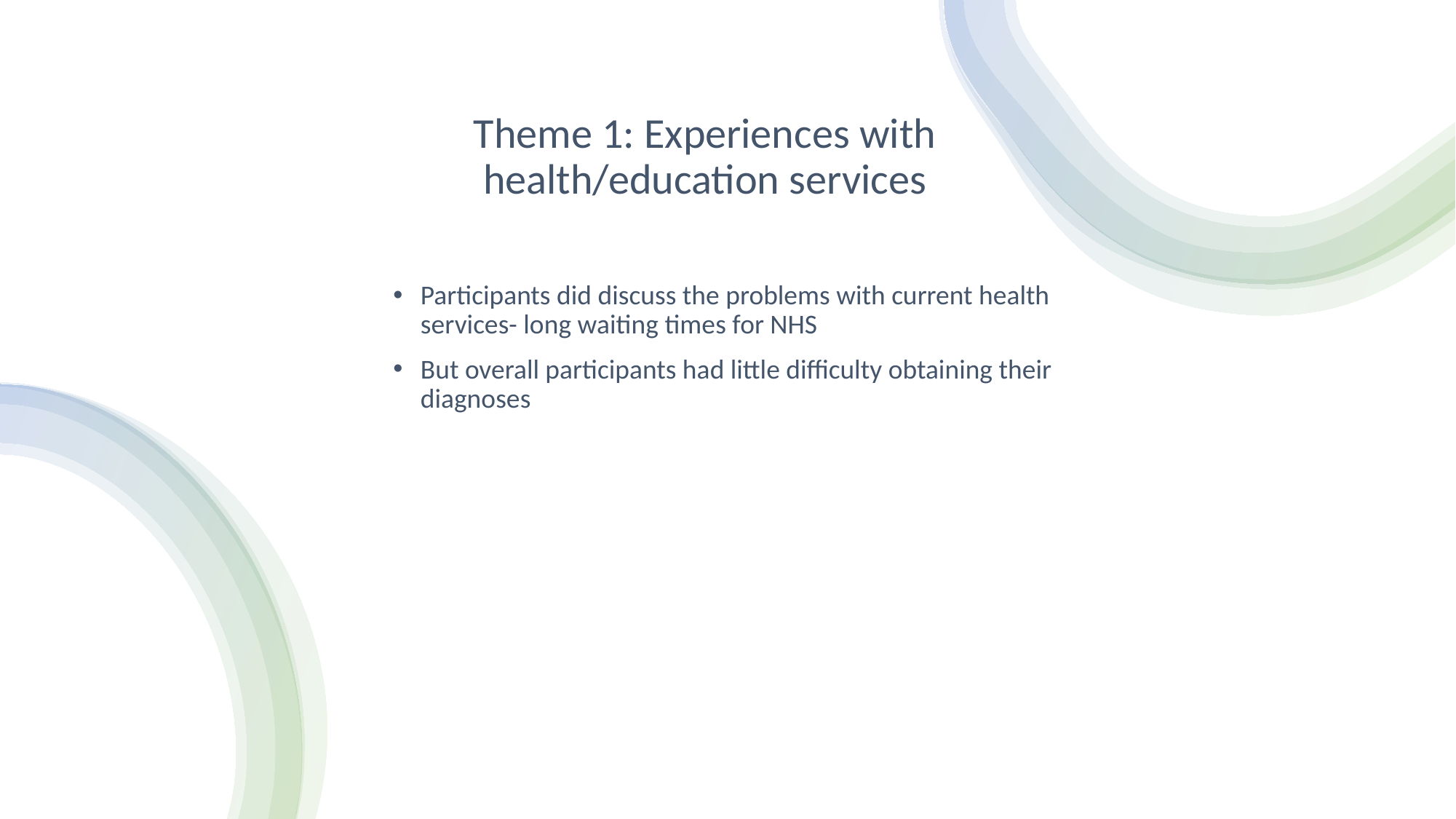

# Theme 1: Experiences with health/education services

Participants did discuss the problems with current health services- long waiting times for NHS
But overall participants had little difficulty obtaining their diagnoses